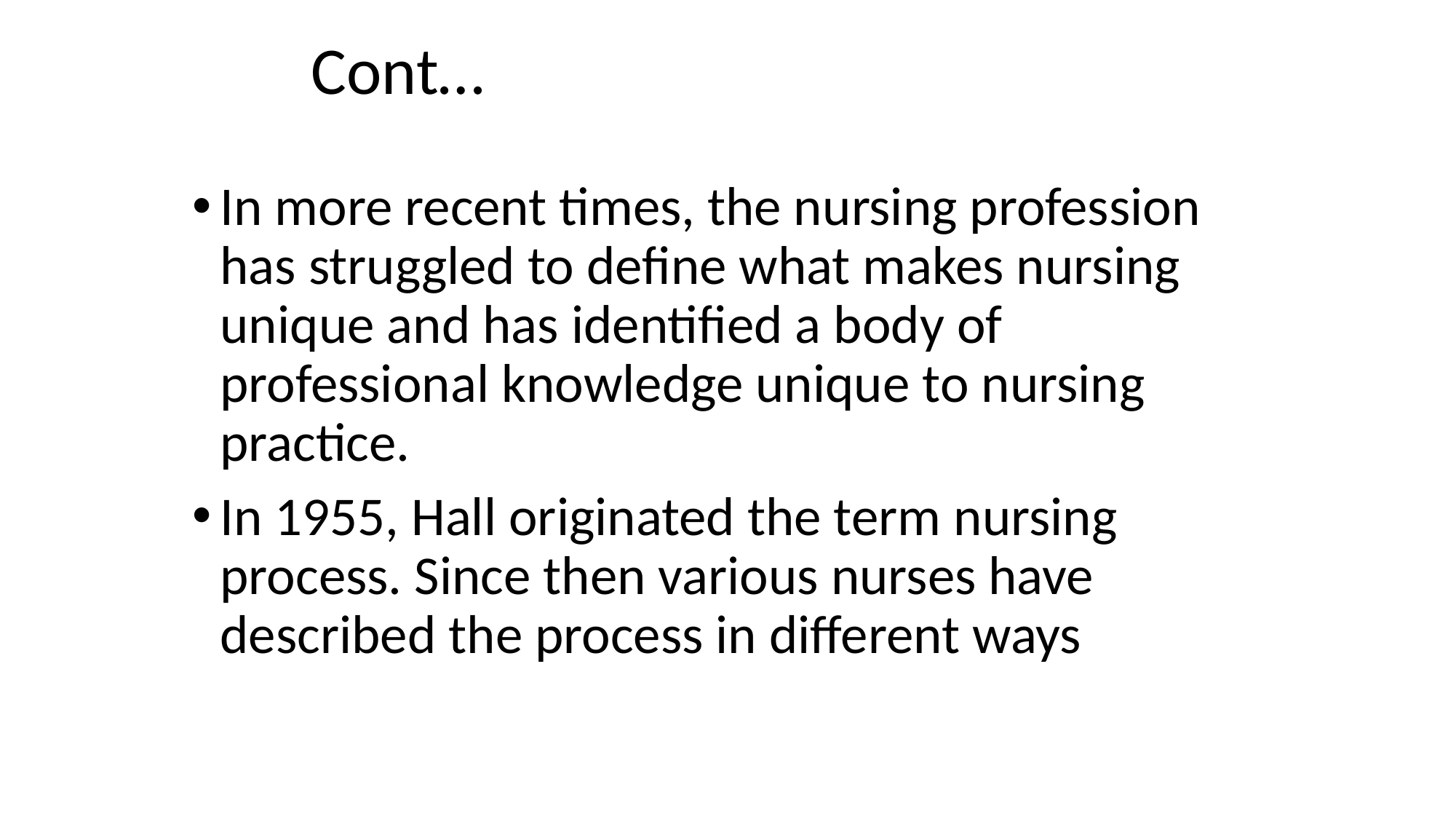

# Cont…
In more recent times, the nursing profession has struggled to define what makes nursing unique and has identified a body of professional knowledge unique to nursing practice.
In 1955, Hall originated the term nursing process. Since then various nurses have described the process in different ways